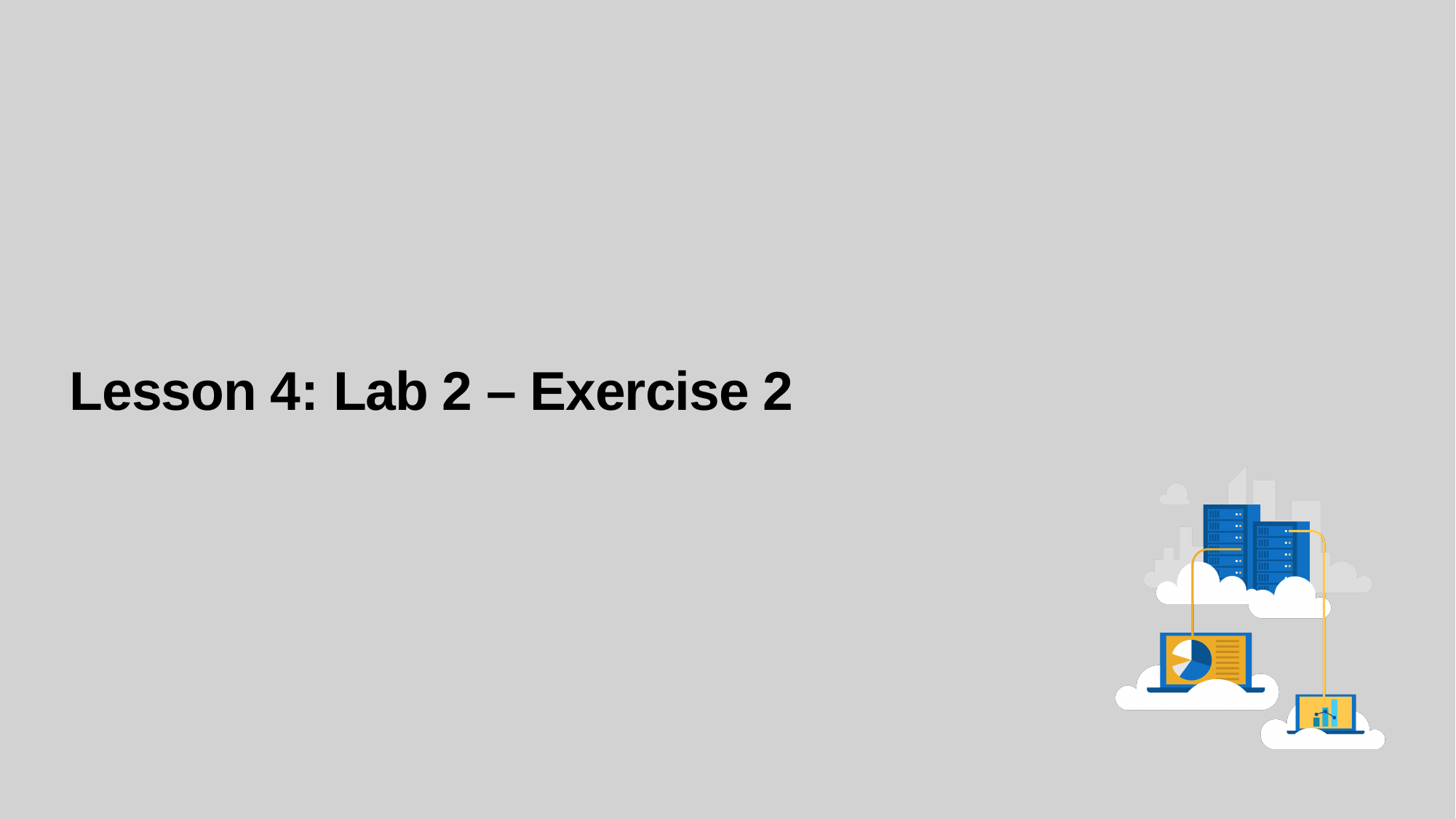

# Lesson 4: Lab 2 – Exercise 2